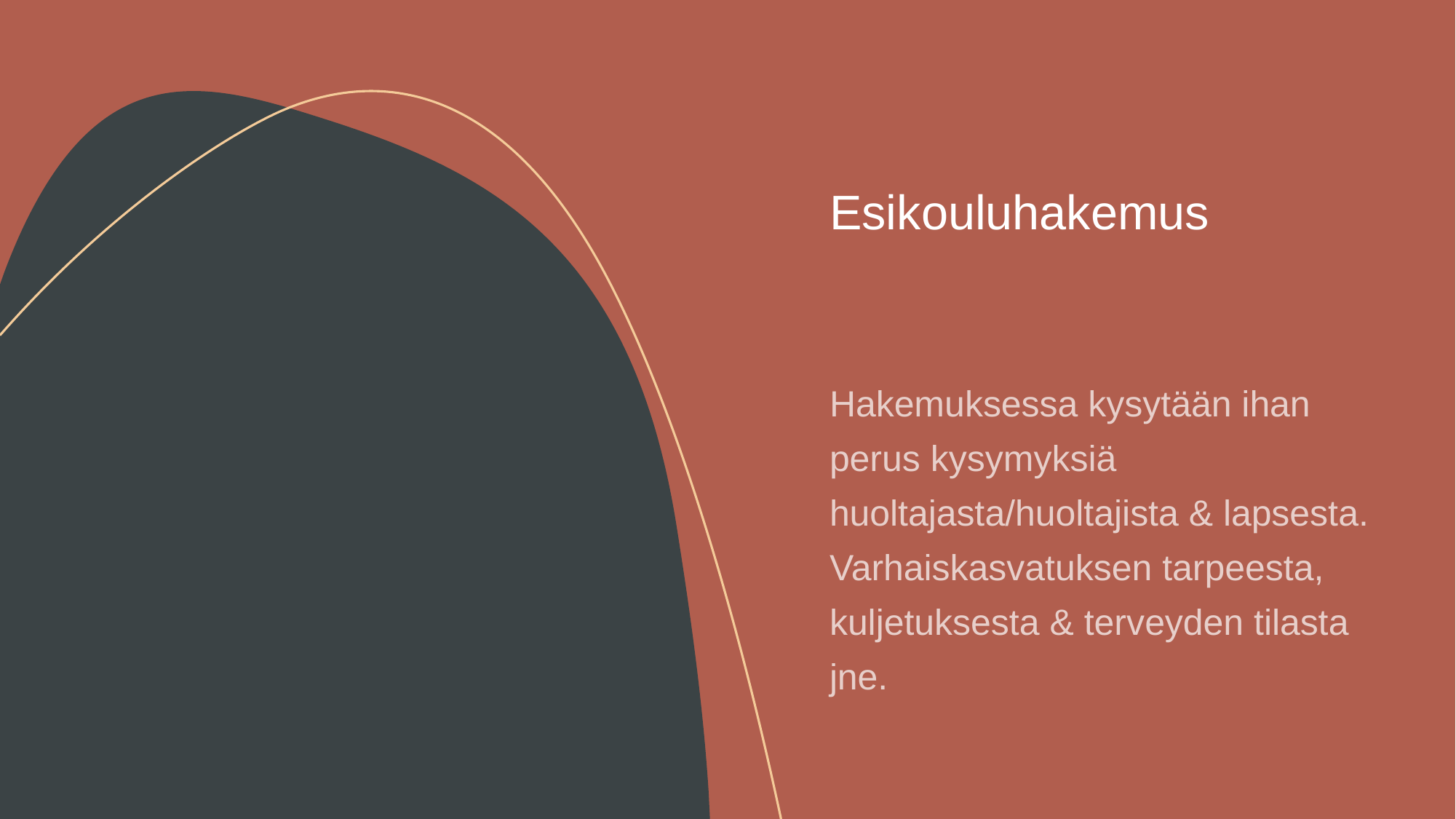

# Esikouluhakemus
Hakemuksessa kysytään ihan perus kysymyksiä huoltajasta/huoltajista & lapsesta. Varhaiskasvatuksen tarpeesta, kuljetuksesta & terveyden tilasta jne.